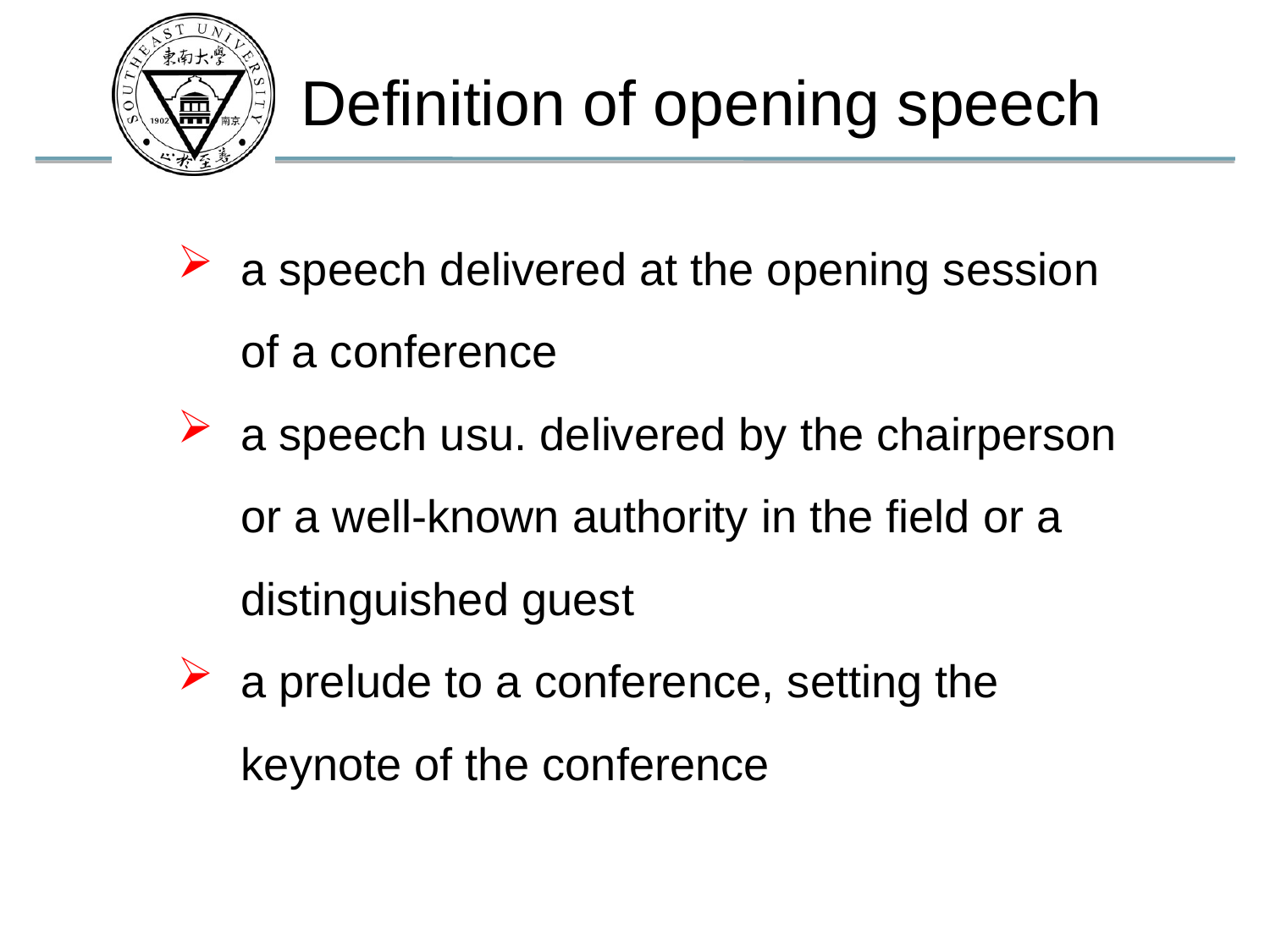

Definition of opening speech
a speech delivered at the opening session of a conference
a speech usu. delivered by the chairperson or a well-known authority in the field or a distinguished guest
a prelude to a conference, setting the keynote of the conference